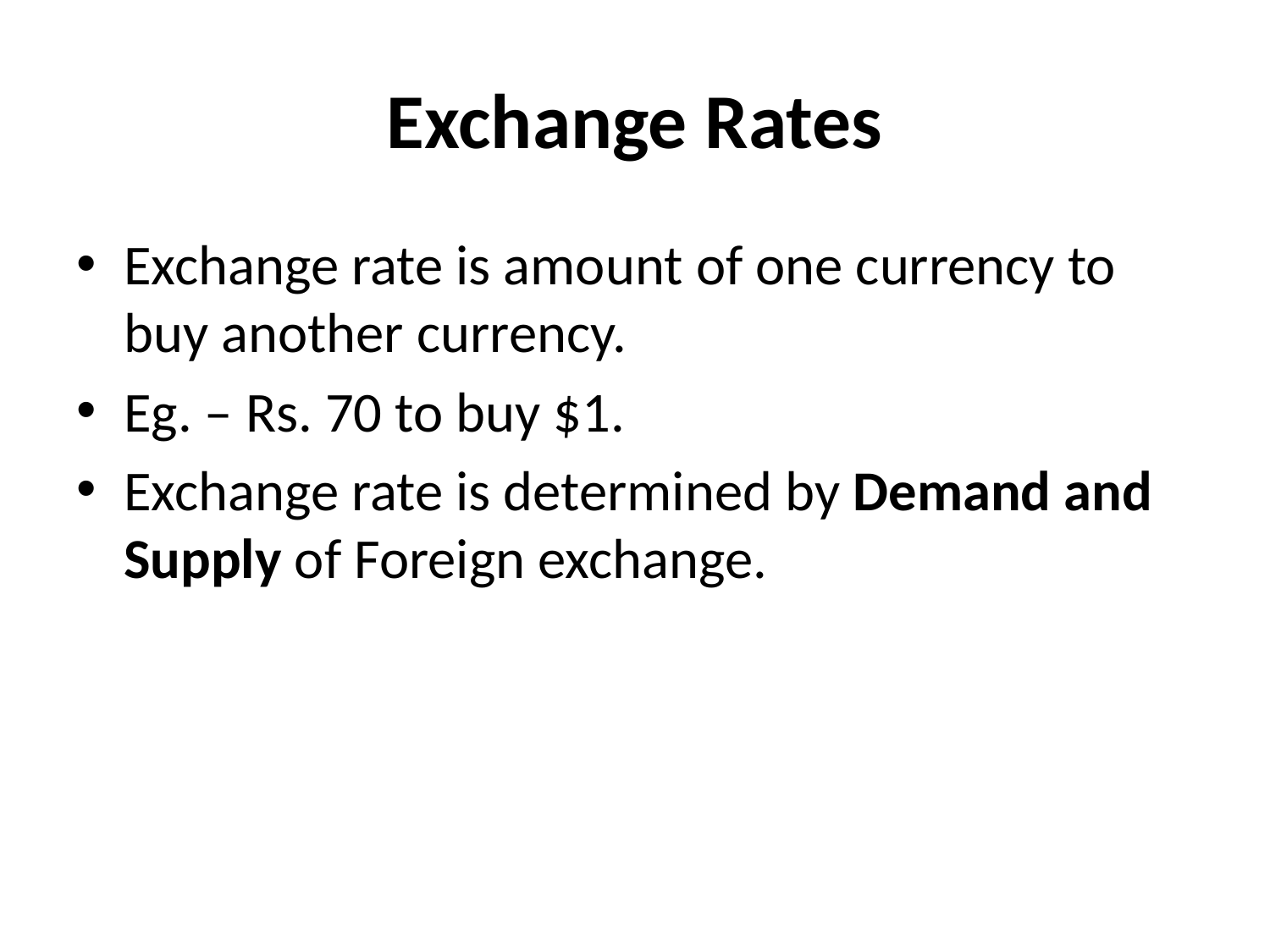

# Exchange Rates
Exchange rate is amount of one currency to buy another currency.
Eg. – Rs. 70 to buy $1.
Exchange rate is determined by Demand and Supply of Foreign exchange.